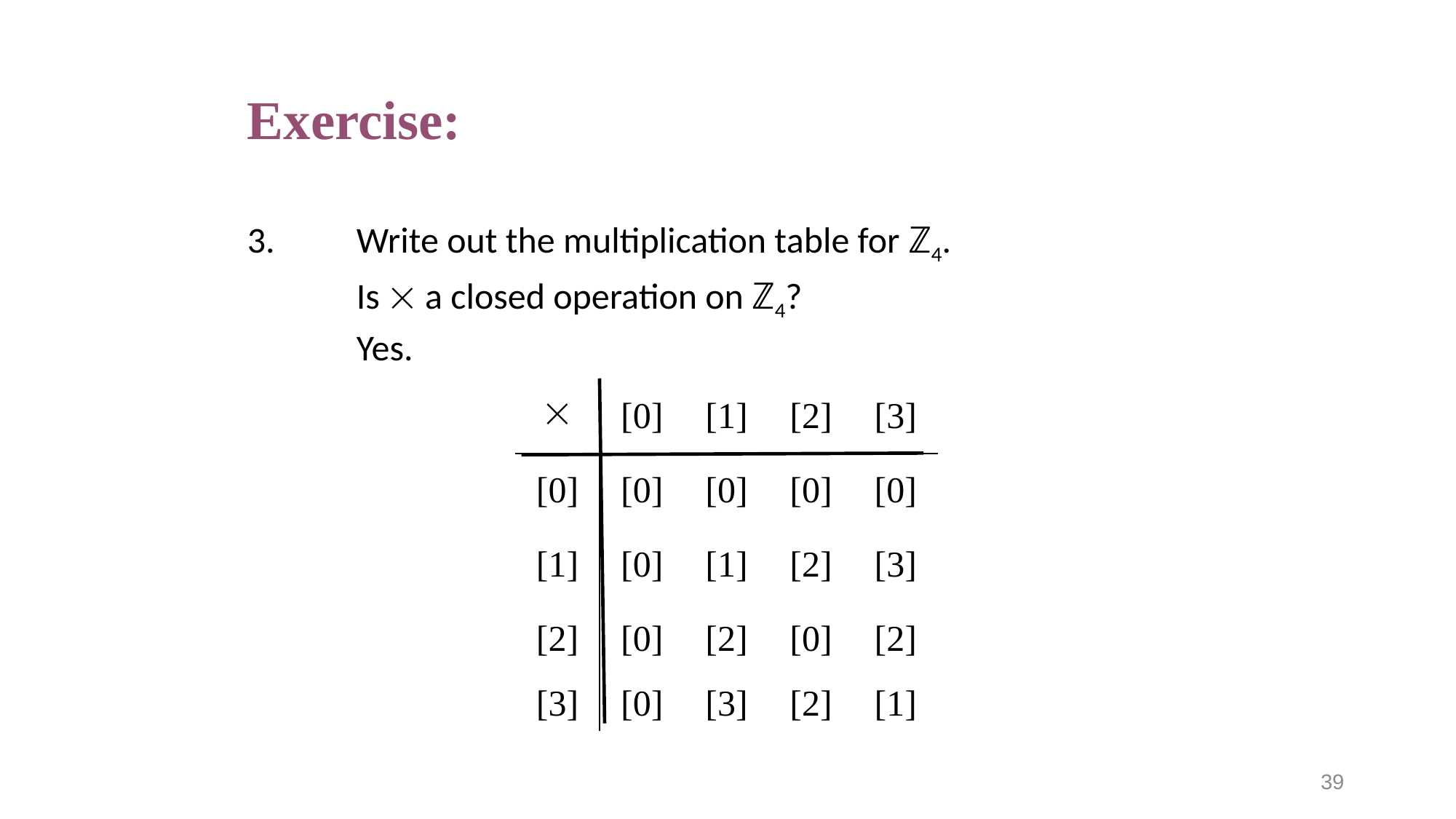

# Exercise:
3.	Write out the multiplication table for ℤ4.
	Is × a closed operation on ℤ4?
	Yes.

| × | [0] | [1] | [2] | [3] |
| --- | --- | --- | --- | --- |
| [0] | [0] | [0] | [0] | [0] |
| [1] | [0] | [1] | [2] | [3] |
| [2] | [0] | [2] | [0] | [2] |
| [3] | [0] | [3] | [2] | [1] |
39